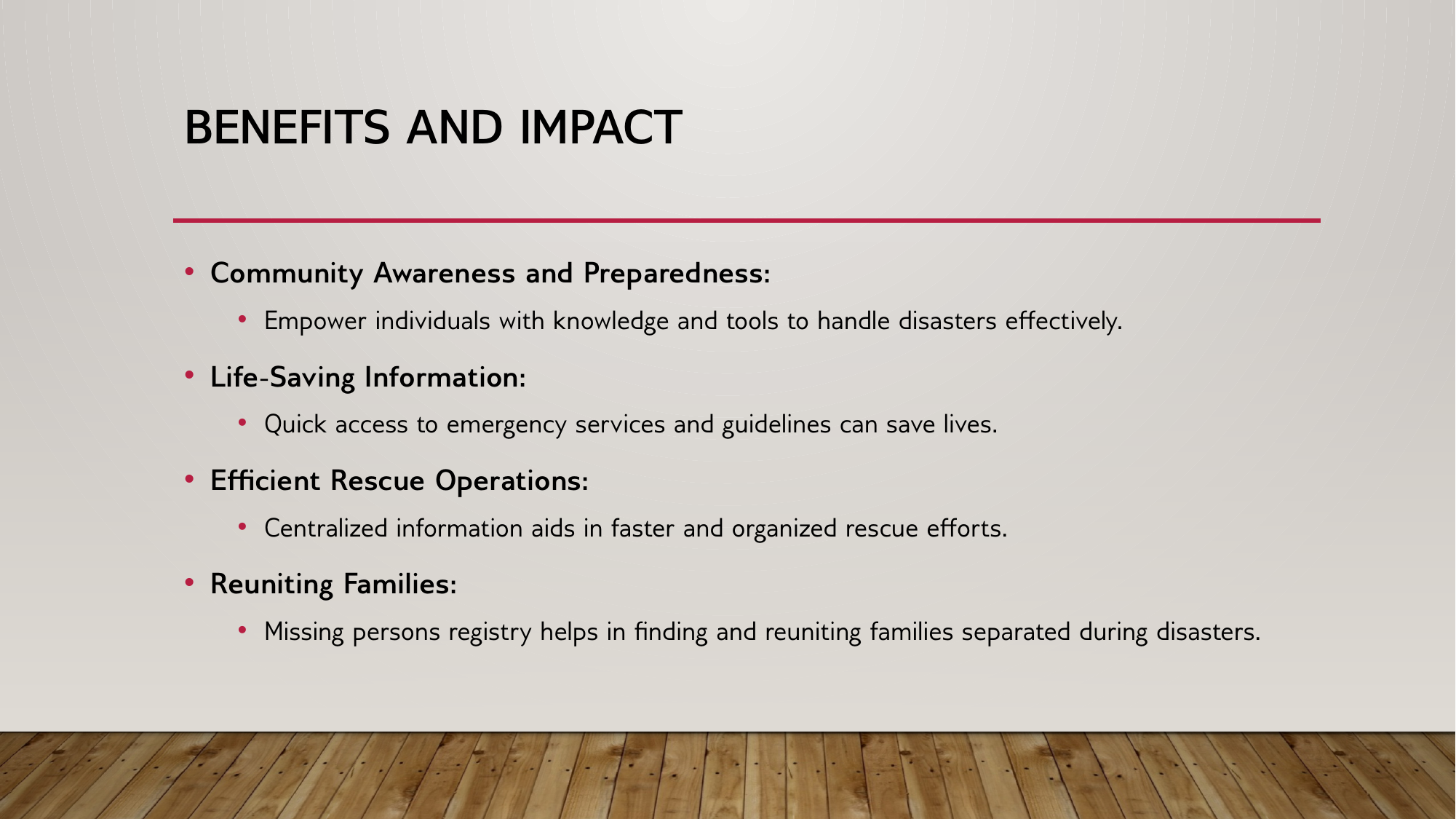

# Benefits and Impact
Community Awareness and Preparedness:
Empower individuals with knowledge and tools to handle disasters effectively.
Life-Saving Information:
Quick access to emergency services and guidelines can save lives.
Efficient Rescue Operations:
Centralized information aids in faster and organized rescue efforts.
Reuniting Families:
Missing persons registry helps in finding and reuniting families separated during disasters.